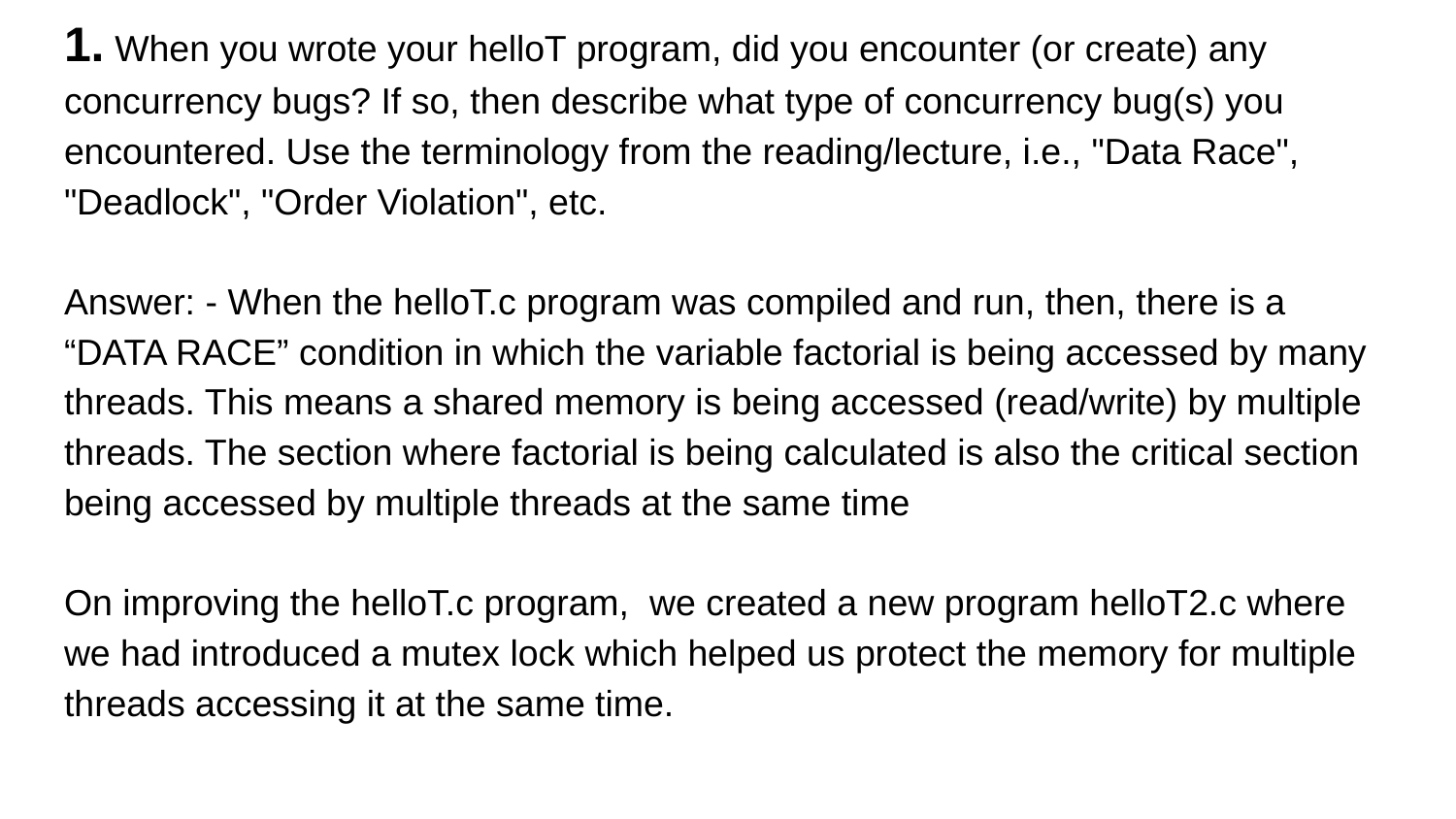

# 1. When you wrote your helloT program, did you encounter (or create) any concurrency bugs? If so, then describe what type of concurrency bug(s) you encountered. Use the terminology from the reading/lecture, i.e., "Data Race", "Deadlock", "Order Violation", etc.

Answer: - When the helloT.c program was compiled and run, then, there is a “DATA RACE” condition in which the variable factorial is being accessed by many threads. This means a shared memory is being accessed (read/write) by multiple threads. The section where factorial is being calculated is also the critical section being accessed by multiple threads at the same time

On improving the helloT.c program,  we created a new program helloT2.c where we had introduced a mutex lock which helped us protect the memory for multiple threads accessing it at the same time.